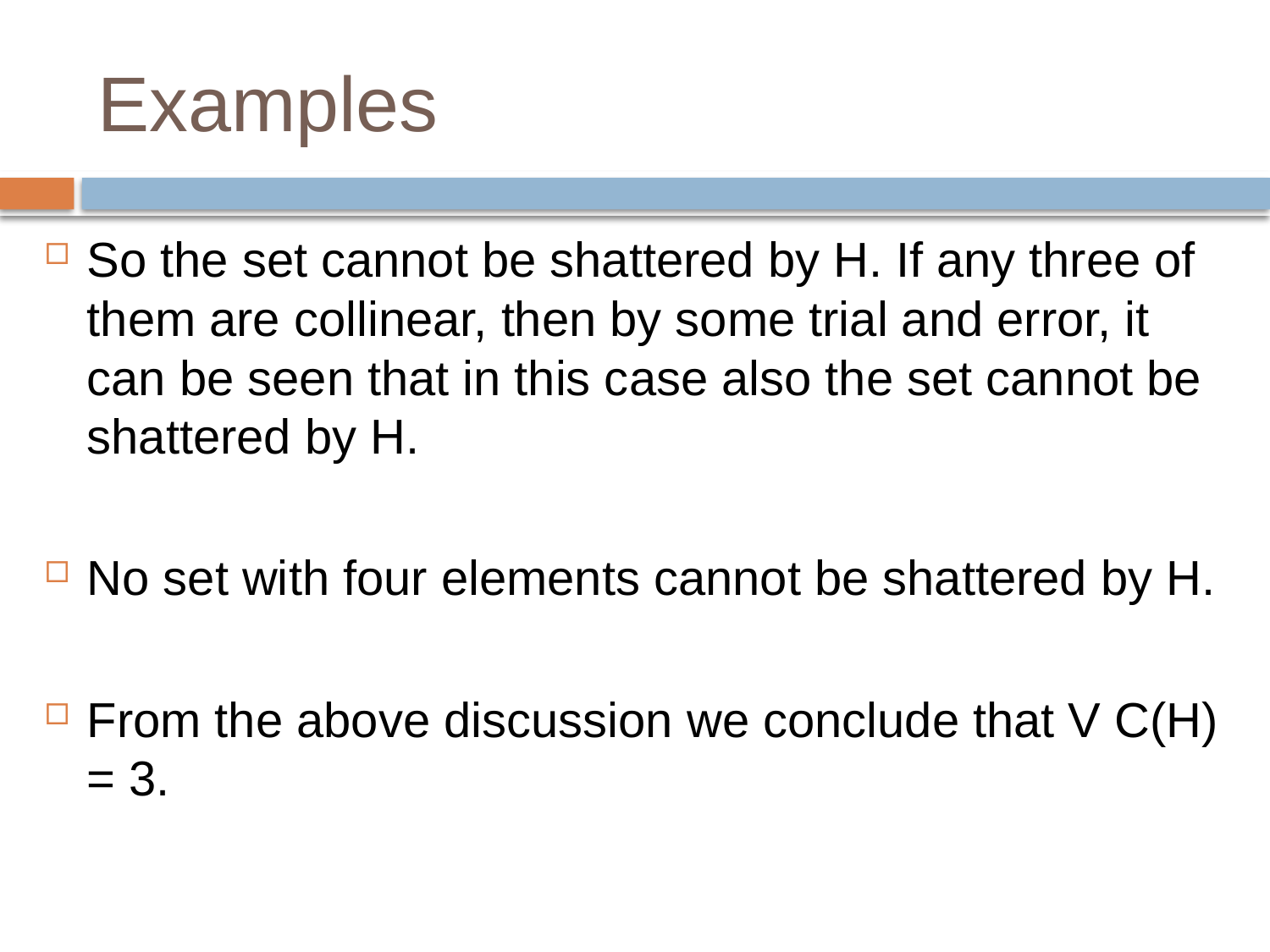

# Examples
So the set cannot be shattered by H. If any three of them are collinear, then by some trial and error, it can be seen that in this case also the set cannot be shattered by H.

No set with four elements cannot be shattered by H.

From the above discussion we conclude that V C(H) = 3.